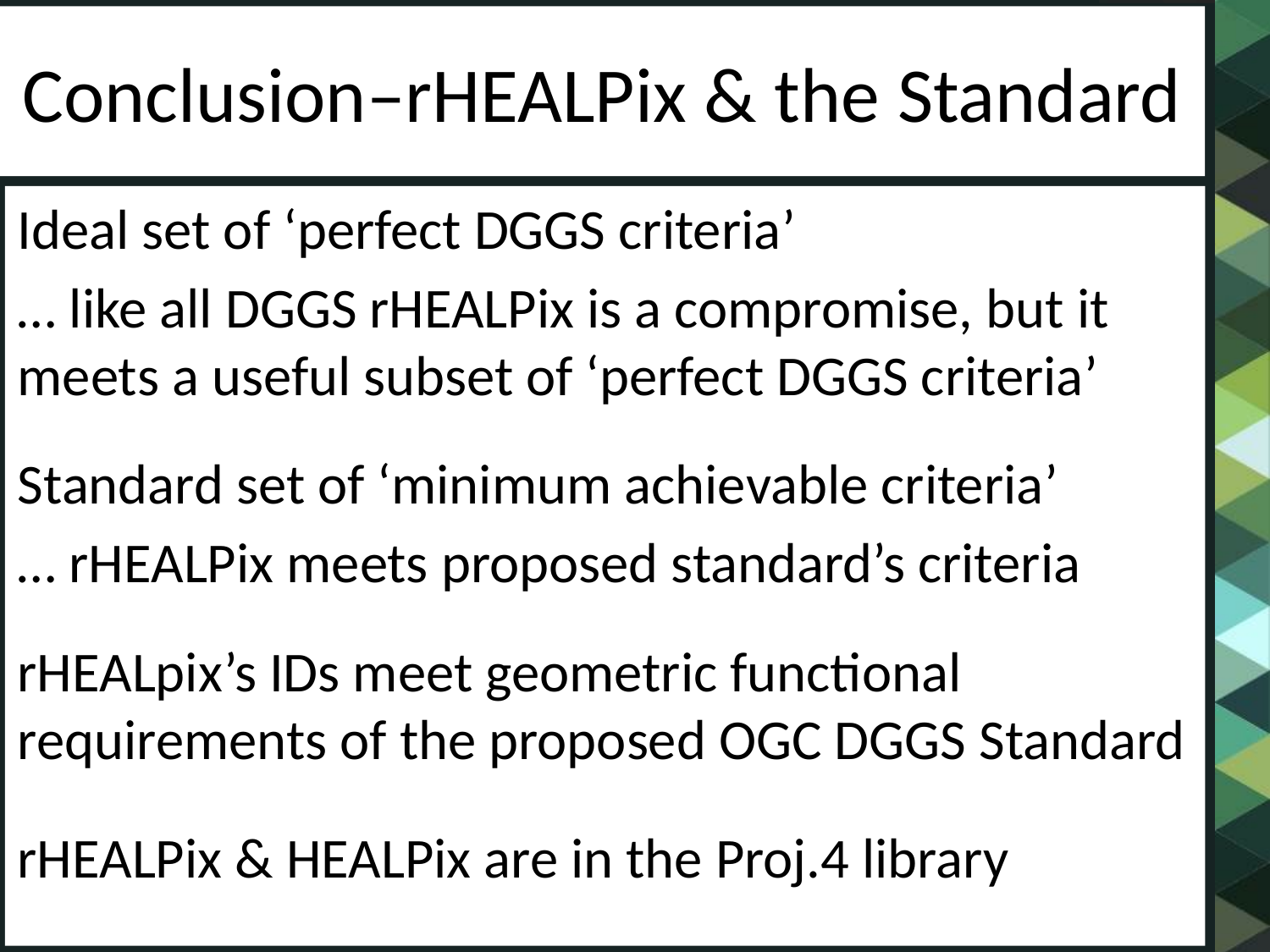

# Conclusion–rHEALPix & the Standard
Ideal set of ‘perfect DGGS criteria’
… like all DGGS rHEALPix is a compromise, but it meets a useful subset of ‘perfect DGGS criteria’

Standard set of ‘minimum achievable criteria’
… rHEALPix meets proposed standard’s criteria

rHEALpix’s IDs meet geometric functional requirements of the proposed OGC DGGS Standard

rHEALPix & HEALPix are in the Proj.4 library